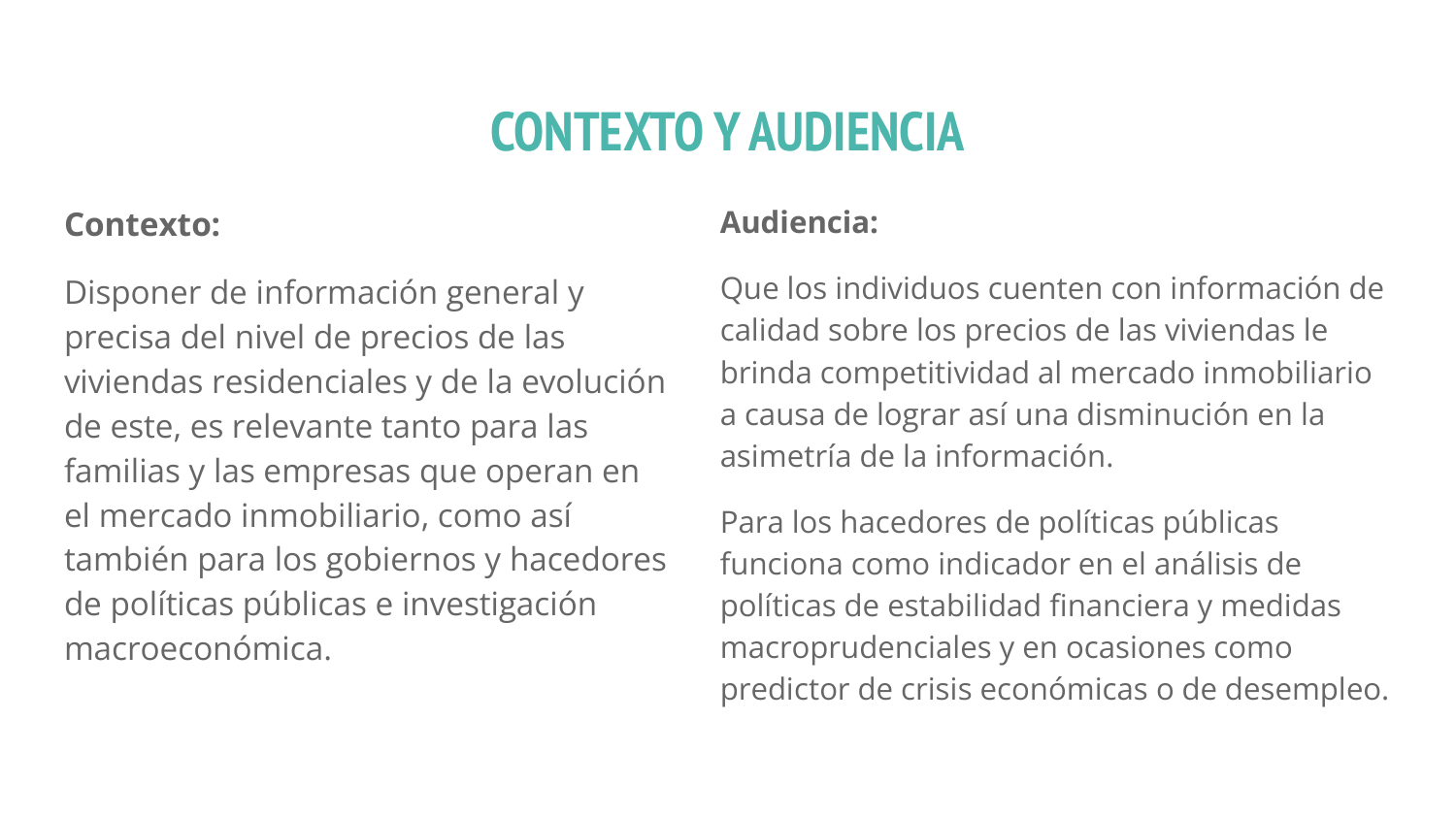

# CONTEXTO Y AUDIENCIA
Contexto:
Disponer de información general y precisa del nivel de precios de las viviendas residenciales y de la evolución de este, es relevante tanto para las familias y las empresas que operan en el mercado inmobiliario, como así también para los gobiernos y hacedores de políticas públicas e investigación macroeconómica.
Audiencia:
Que los individuos cuenten con información de calidad sobre los precios de las viviendas le brinda competitividad al mercado inmobiliario a causa de lograr así una disminución en la asimetría de la información.
Para los hacedores de políticas públicas funciona como indicador en el análisis de políticas de estabilidad financiera y medidas macroprudenciales y en ocasiones como predictor de crisis económicas o de desempleo.